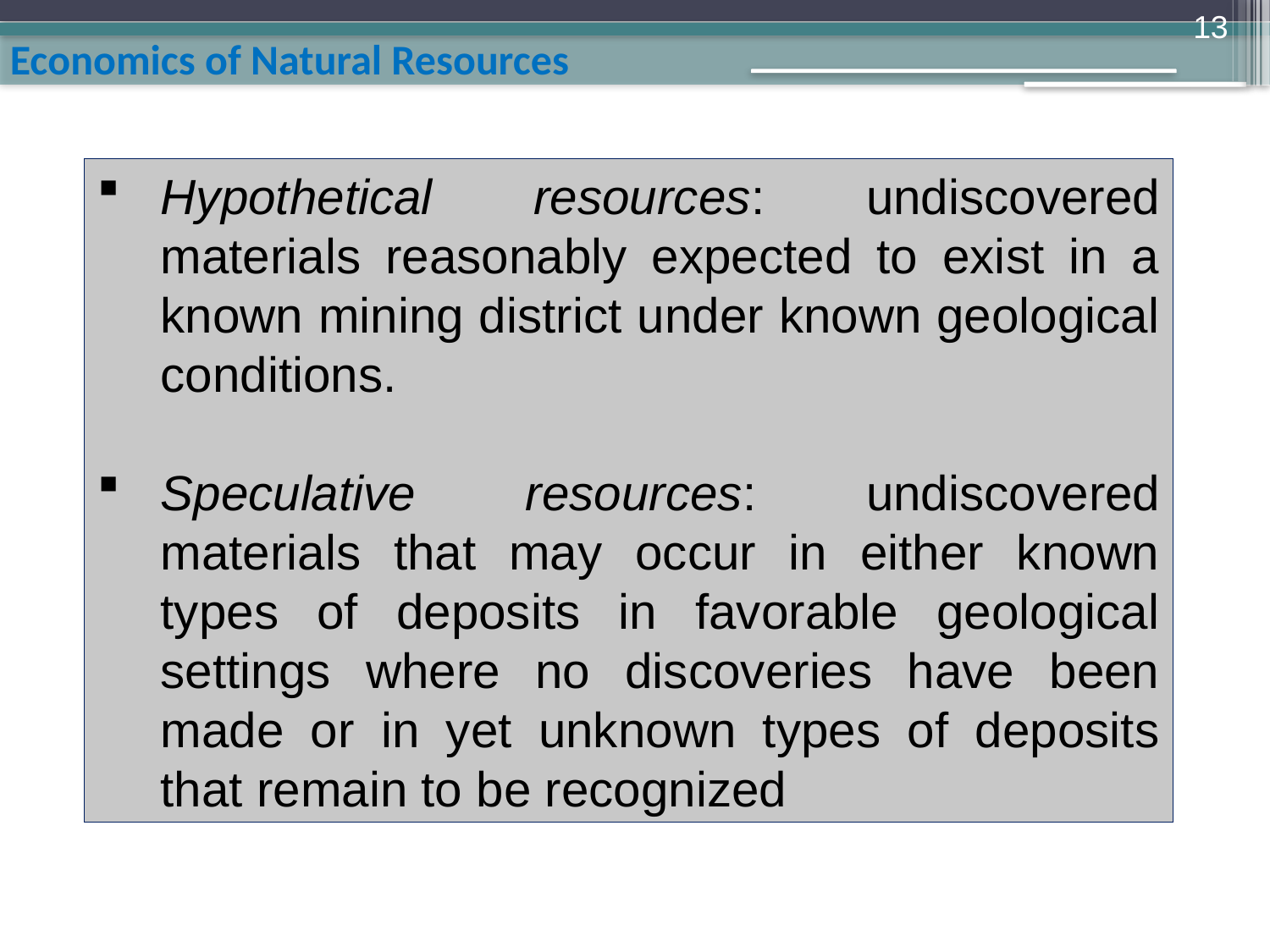

13
Hypothetical resources: undiscovered materials reasonably expected to exist in a known mining district under known geological conditions.

Speculative resources: undiscovered materials that may occur in either known types of deposits in favorable geological settings where no discoveries have been made or in yet unknown types of deposits that remain to be recognized